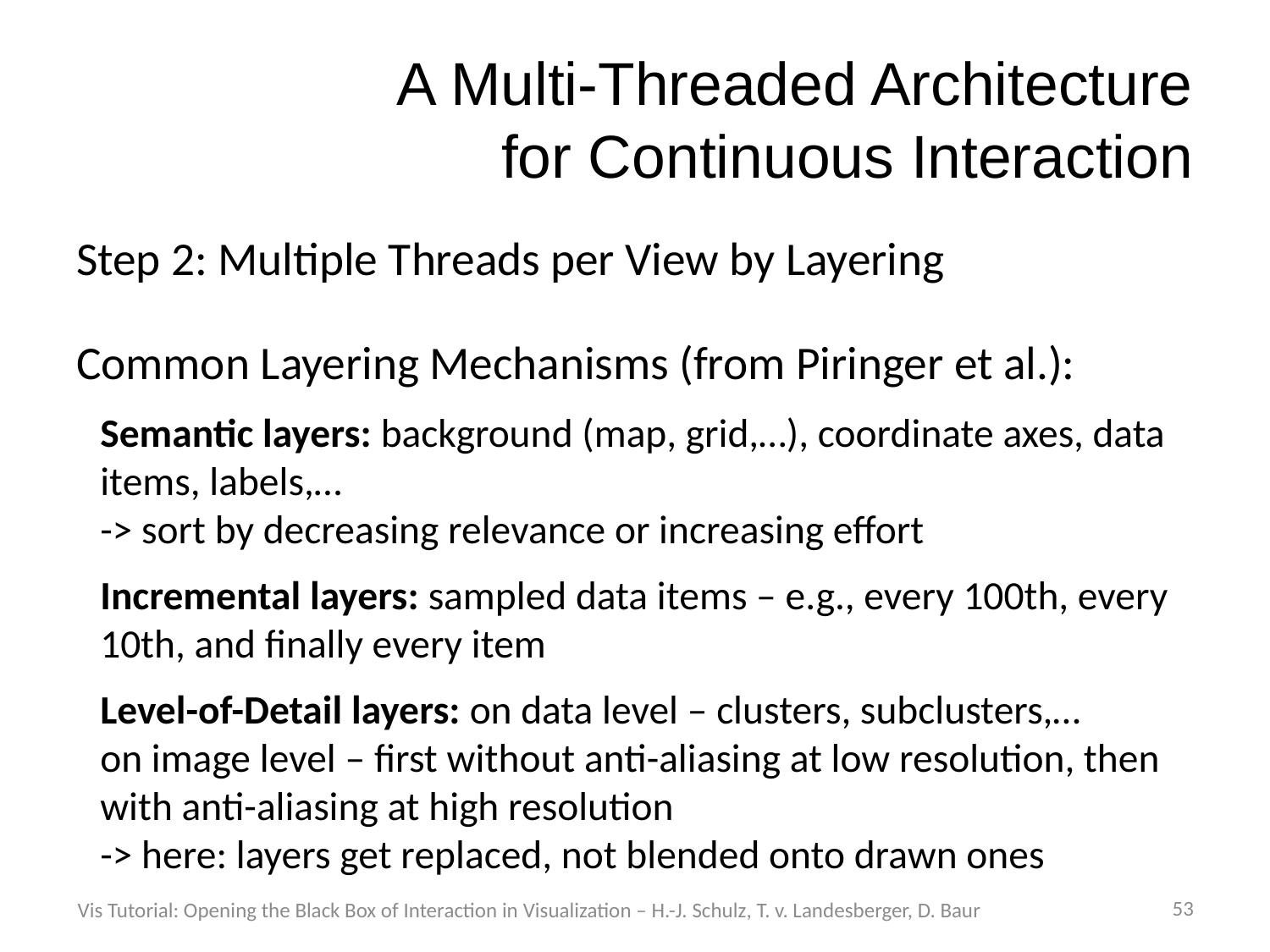

# A Multi-Threaded Architecture for Continuous Interaction
Step 2: Multiple Threads per View by Layering

Common Layering Mechanisms (from Piringer et al.):
Semantic layers: background (map, grid,…), coordinate axes, data items, labels,…
-> sort by decreasing relevance or increasing effort
Incremental layers: sampled data items – e.g., every 100th, every 10th, and finally every item
Level-of-Detail layers: on data level – clusters, subclusters,…
on image level – first without anti-aliasing at low resolution, then with anti-aliasing at high resolution
-> here: layers get replaced, not blended onto drawn ones
53
Vis Tutorial: Opening the Black Box of Interaction in Visualization – H.-J. Schulz, T. v. Landesberger, D. Baur